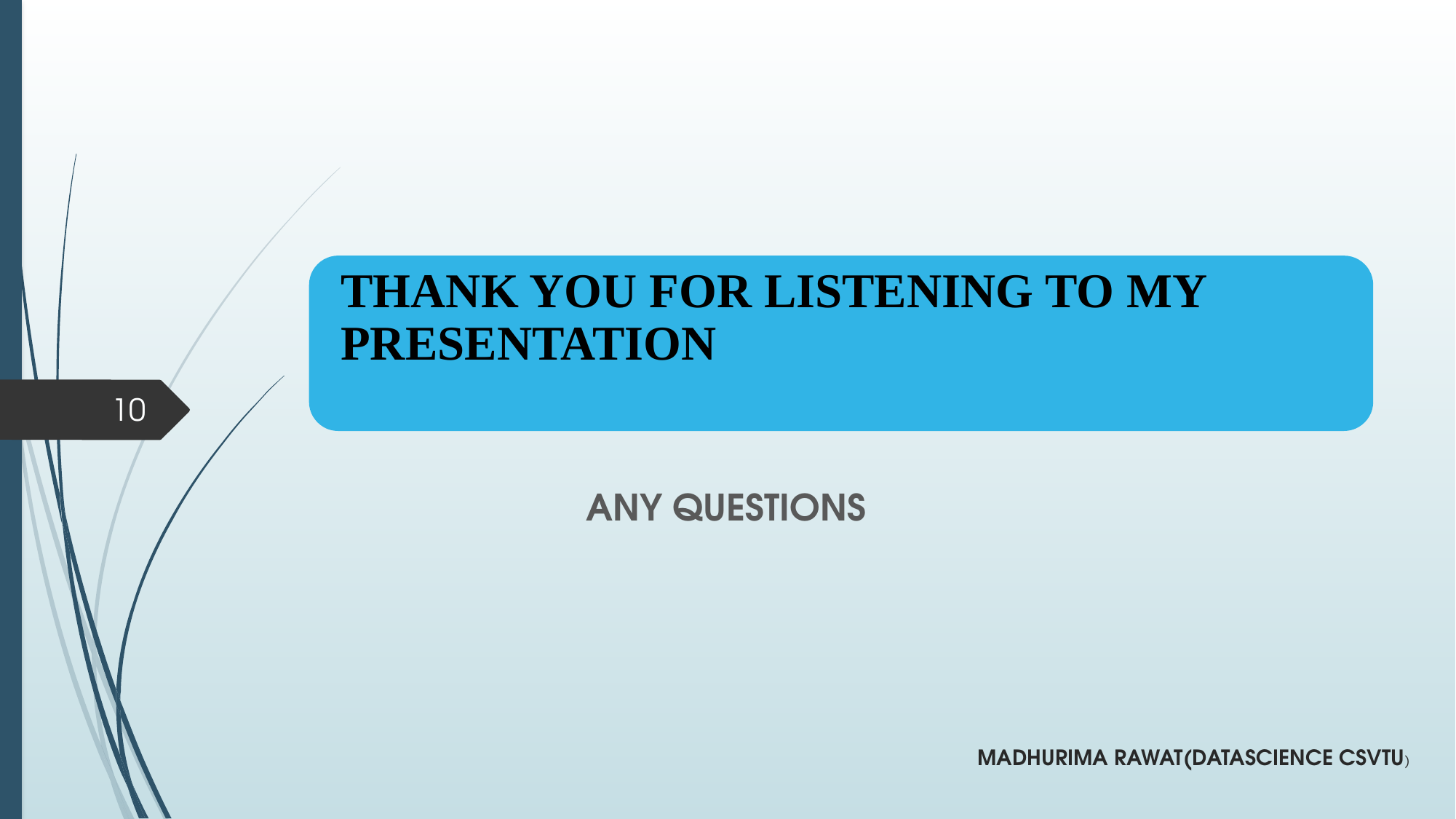

THANK YOU FOR LISTENING TO MY          PRESENTATION
10
ANY QUESTIONS

MADHURIMA RAWAT(DATASCIENCE CSVTU)